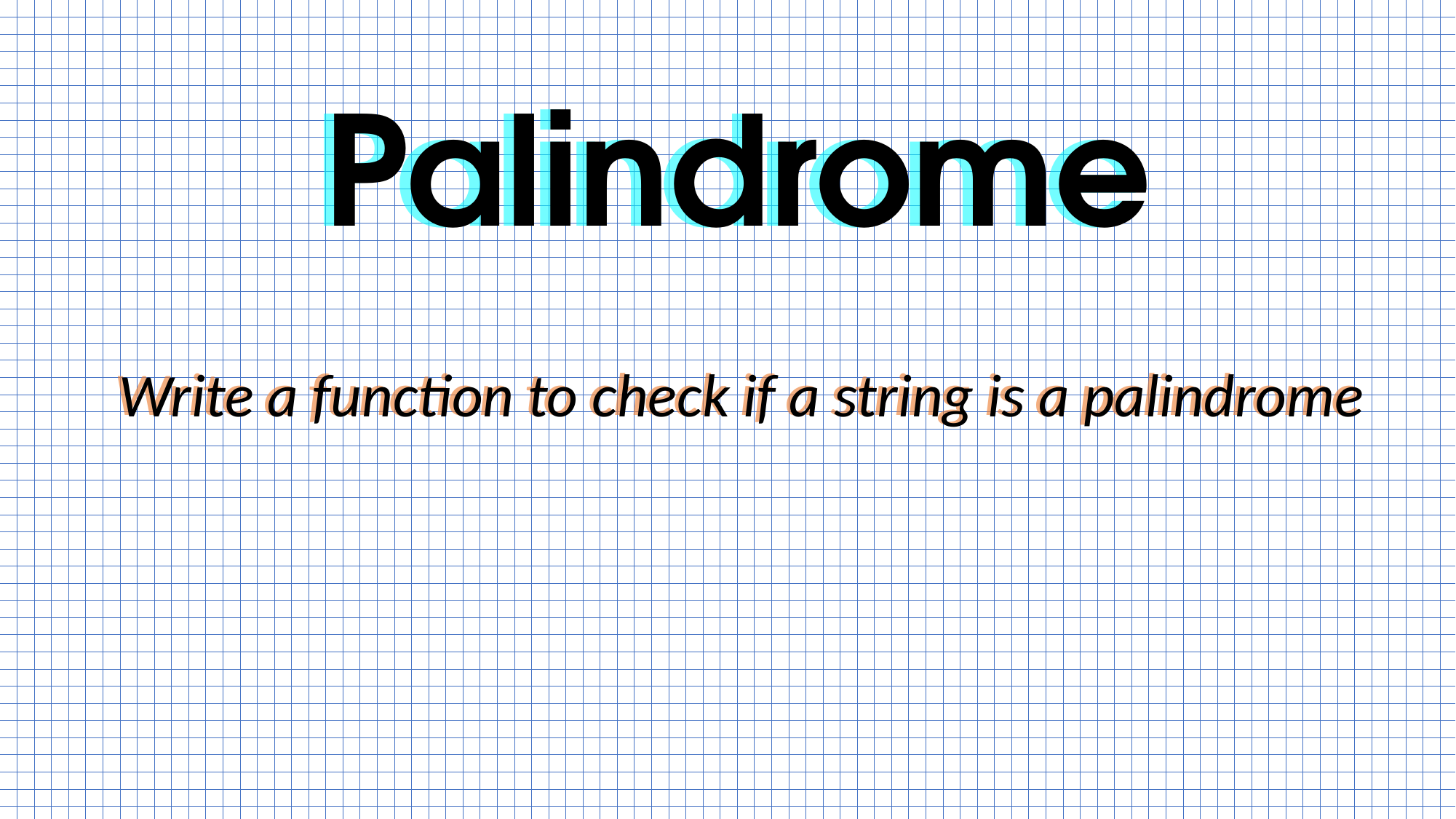

Palindrome
Palindrome
Write a function to check if a string is a palindrome
Write a function to check if a string is a palindrome